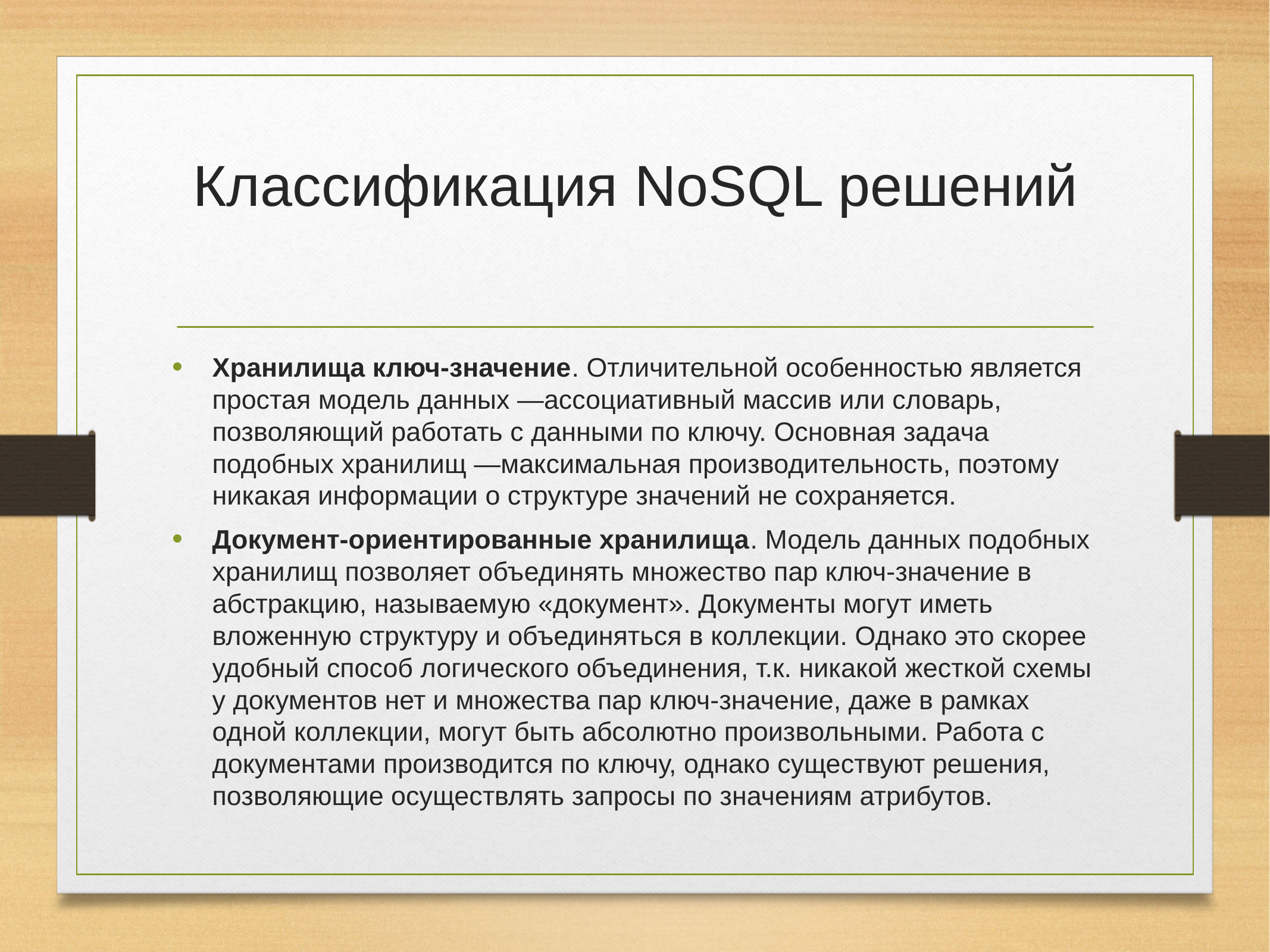

# Классификация NoSQL решений
Хранилища ключ-значение. Отличительной особенностью является простая модель данных —ассоциативный массив или словарь, позволяющий работать с данными по ключу. Основная задача подобных хранилищ —максимальная производительность, поэтому никакая информации о структуре значений не сохраняется.
Документ-ориентированные хранилища. Модель данных подобных хранилищ позволяет объединять множество пар ключ-значение в абстракцию, называемую «документ». Документы могут иметь вложенную структуру и объединяться в коллекции. Однако это скорее удобный способ логического объединения, т.к. никакой жесткой схемы у документов нет и множества пар ключ-значение, даже в рамках одной коллекции, могут быть абсолютно произвольными. Работа с документами производится по ключу, однако существуют решения, позволяющие осуществлять запросы по значениям атрибутов.